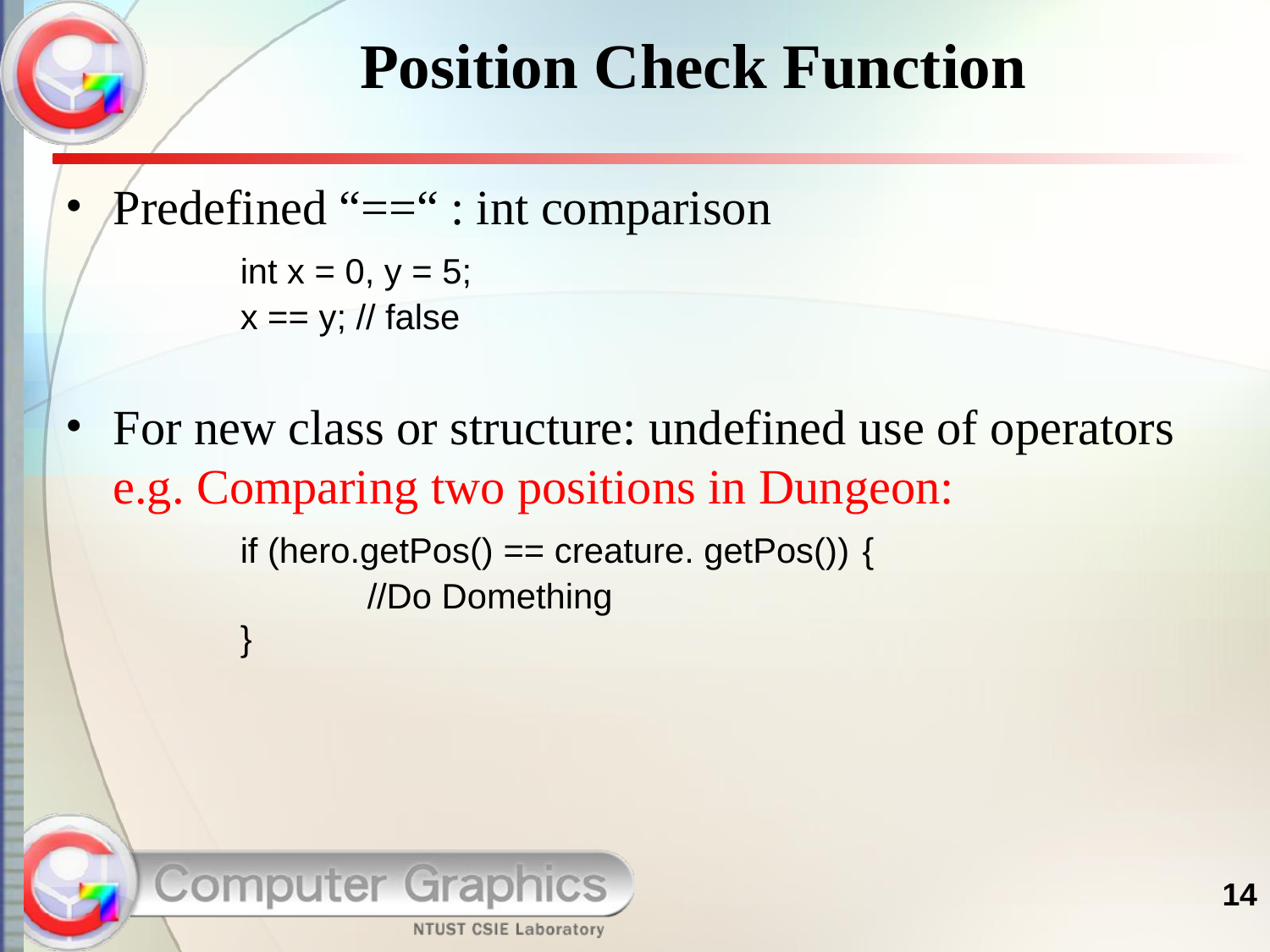

# Position Check Function
Predefined “==“ : int comparison
	int x = 0, y = 5;
	x == y; // false

For new class or structure: undefined use of operators
e.g. Comparing two positions in Dungeon:
	if (hero.getPos() == creature. getPos()) {
		//Do Domething
	}
14